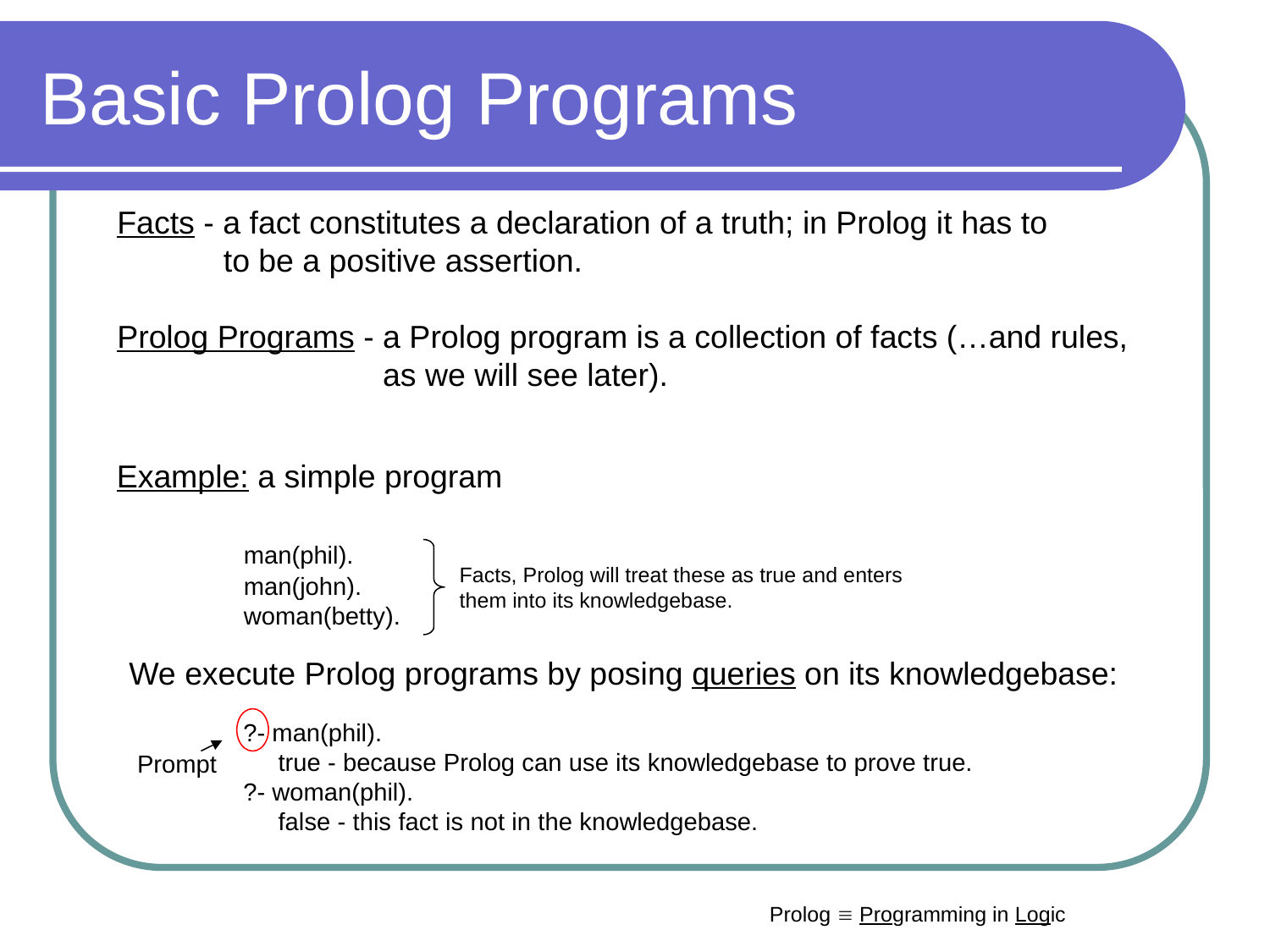

# Basic Prolog Programs
Facts - a fact constitutes a declaration of a truth; in Prolog it has to
            to be a positive assertion.

Prolog Programs - a Prolog program is a collection of facts (…and rules,
                              as we will see later).
Example: a simple program

	man(phil).
	man(john).
	woman(betty).

Facts, Prolog will treat these as true and enters
them into its knowledgebase.
We execute Prolog programs by posing queries on its knowledgebase:

?- man(phil).
     true - because Prolog can use its knowledgebase to prove true.
?- woman(phil).
     false - this fact is not in the knowledgebase.

Prompt
Prolog ≡ Programming in Logic